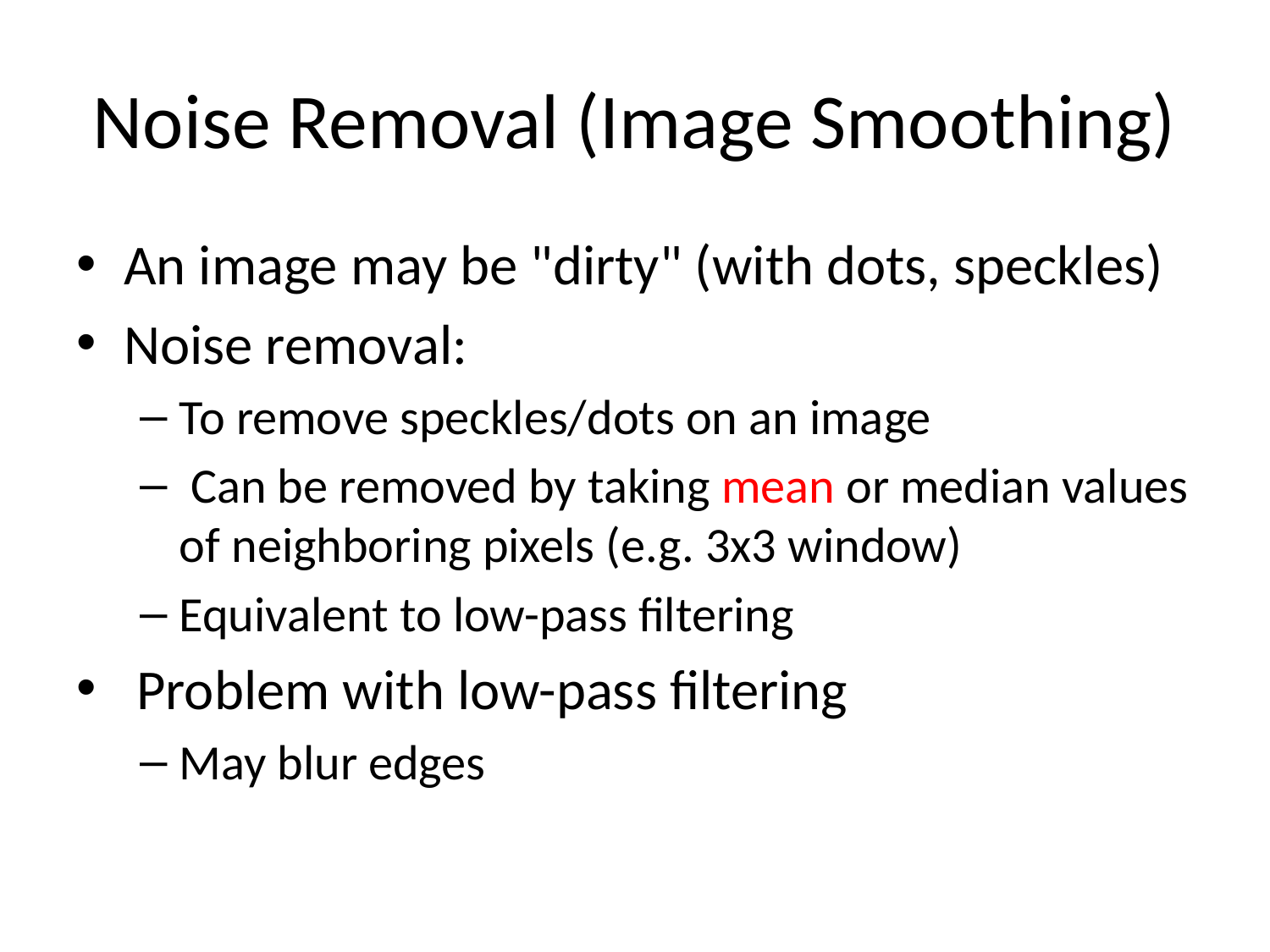

# Noise Removal (Image Smoothing)
An image may be "dirty" (with dots, speckles)
Noise removal:
To remove speckles/dots on an image
 Can be removed by taking mean or median values of neighboring pixels (e.g. 3x3 window)
Equivalent to low-pass filtering
 Problem with low-pass filtering
May blur edges